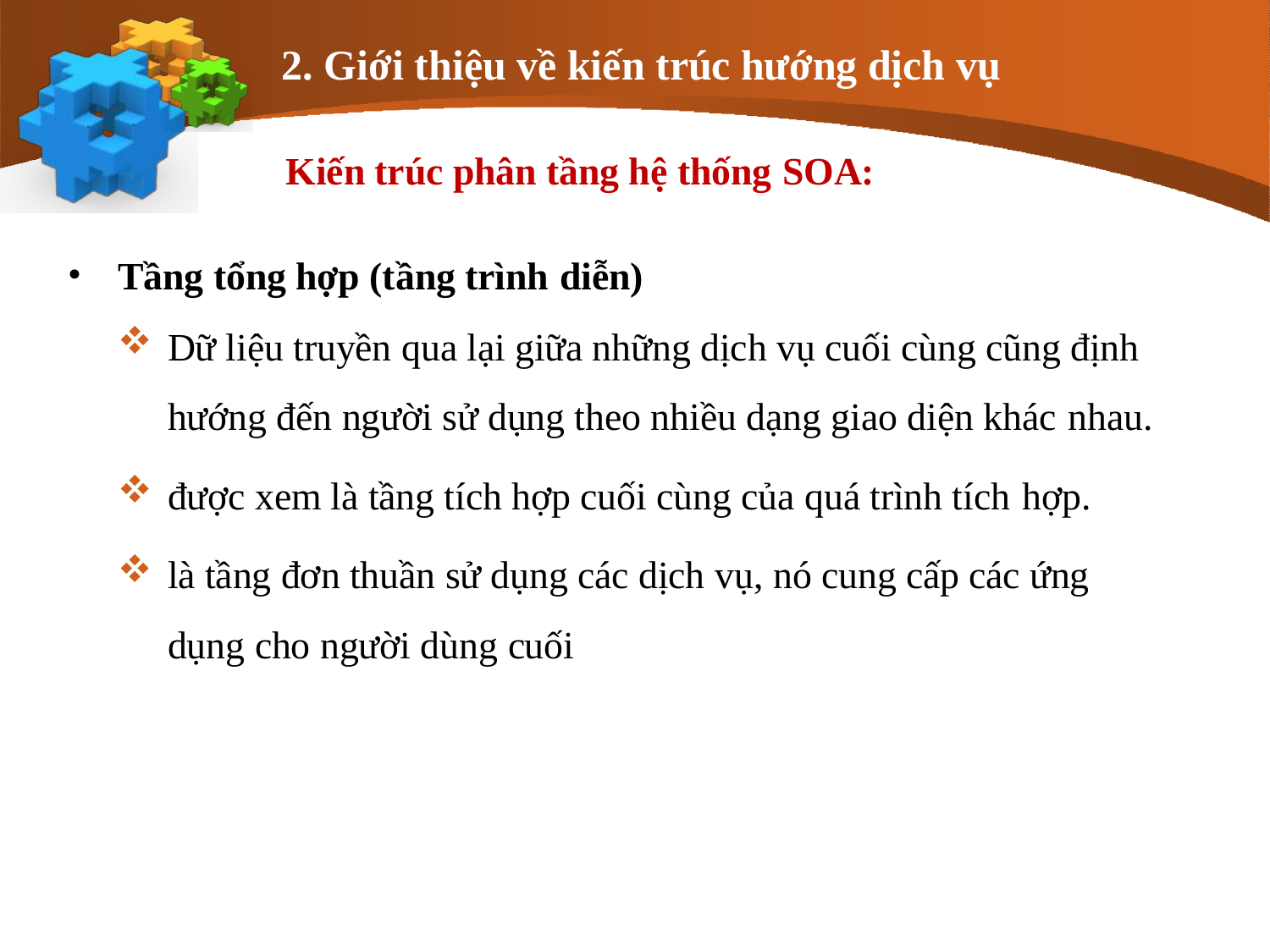

# 2. Giới thiệu về kiến trúc hướng dịch vụ

Kiến trúc phân tầng hệ thống SOA:

Tầng tổng hợp (tầng trình diễn)
Dữ liệu truyền qua lại giữa những dịch vụ cuối cùng cũng định  hướng đến người sử dụng theo nhiều dạng giao diện khác nhau.
được xem là tầng tích hợp cuối cùng của quá trình tích hợp.
là tầng đơn thuần sử dụng các dịch vụ, nó cung cấp các ứng  dụng cho người dùng cuối